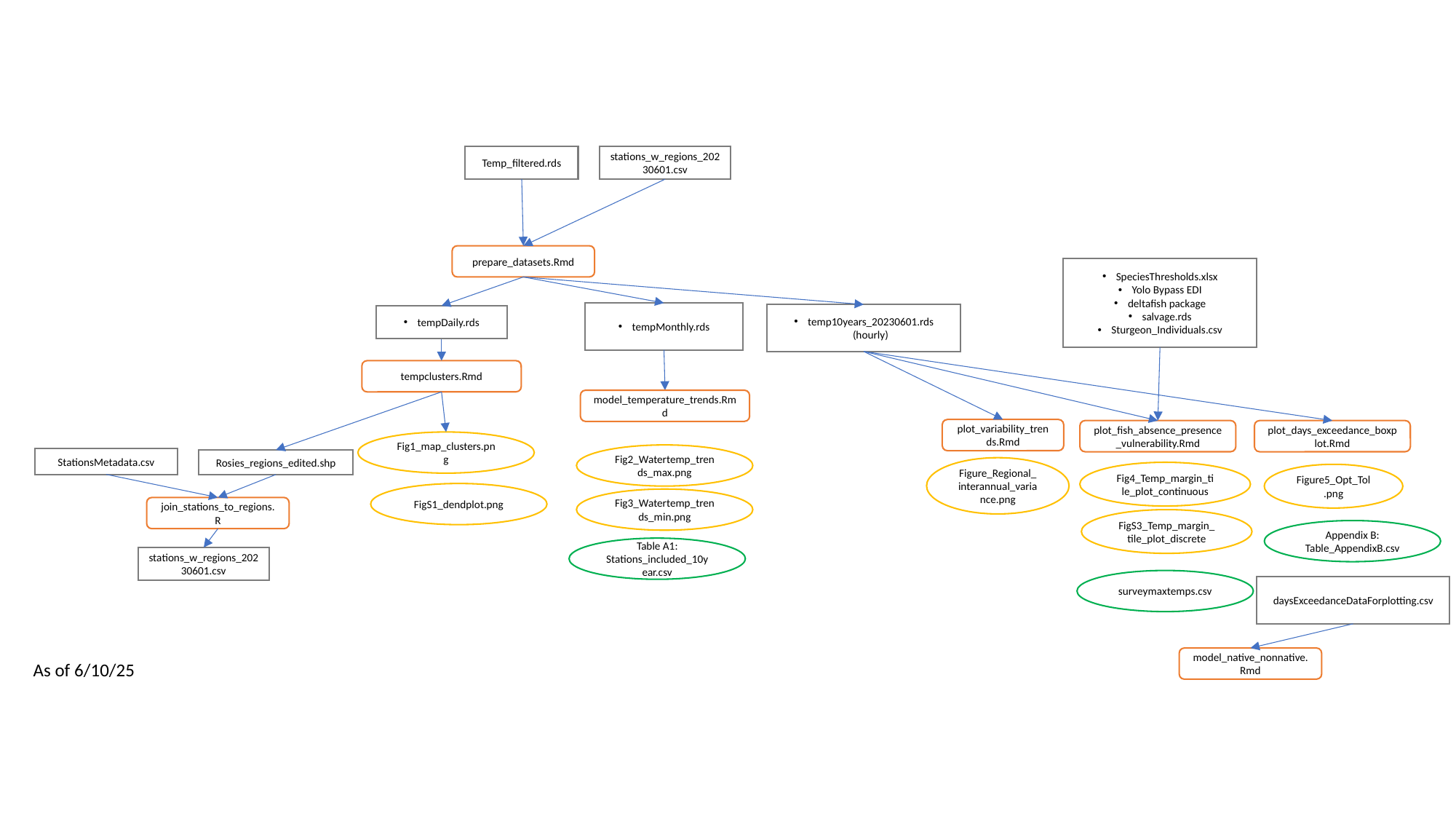

Temp_filtered.rds
stations_w_regions_20230601.csv
prepare_datasets.Rmd
SpeciesThresholds.xlsx
Yolo Bypass EDI
deltafish package
salvage.rds
Sturgeon_Individuals.csv
tempMonthly.rds
temp10years_20230601.rds (hourly)
tempDaily.rds
tempclusters.Rmd
model_temperature_trends.Rmd
plot_variability_trends.Rmd
plot_fish_absence_presence_vulnerability.Rmd
plot_days_exceedance_boxplot.Rmd
Fig1_map_clusters.png
Fig2_Watertemp_trends_max.png
StationsMetadata.csv
Rosies_regions_edited.shp
Figure_Regional_interannual_variance.png
Fig4_Temp_margin_tile_plot_continuous
Figure5_Opt_Tol.png
FigS1_dendplot.png
Fig3_Watertemp_trends_min.png
join_stations_to_regions.R
FigS3_Temp_margin_tile_plot_discrete
Appendix B: Table_AppendixB.csv
Table A1: Stations_included_10year.csv
stations_w_regions_20230601.csv
surveymaxtemps.csv
daysExceedanceDataForplotting.csv
model_native_nonnative.Rmd
As of 6/10/25